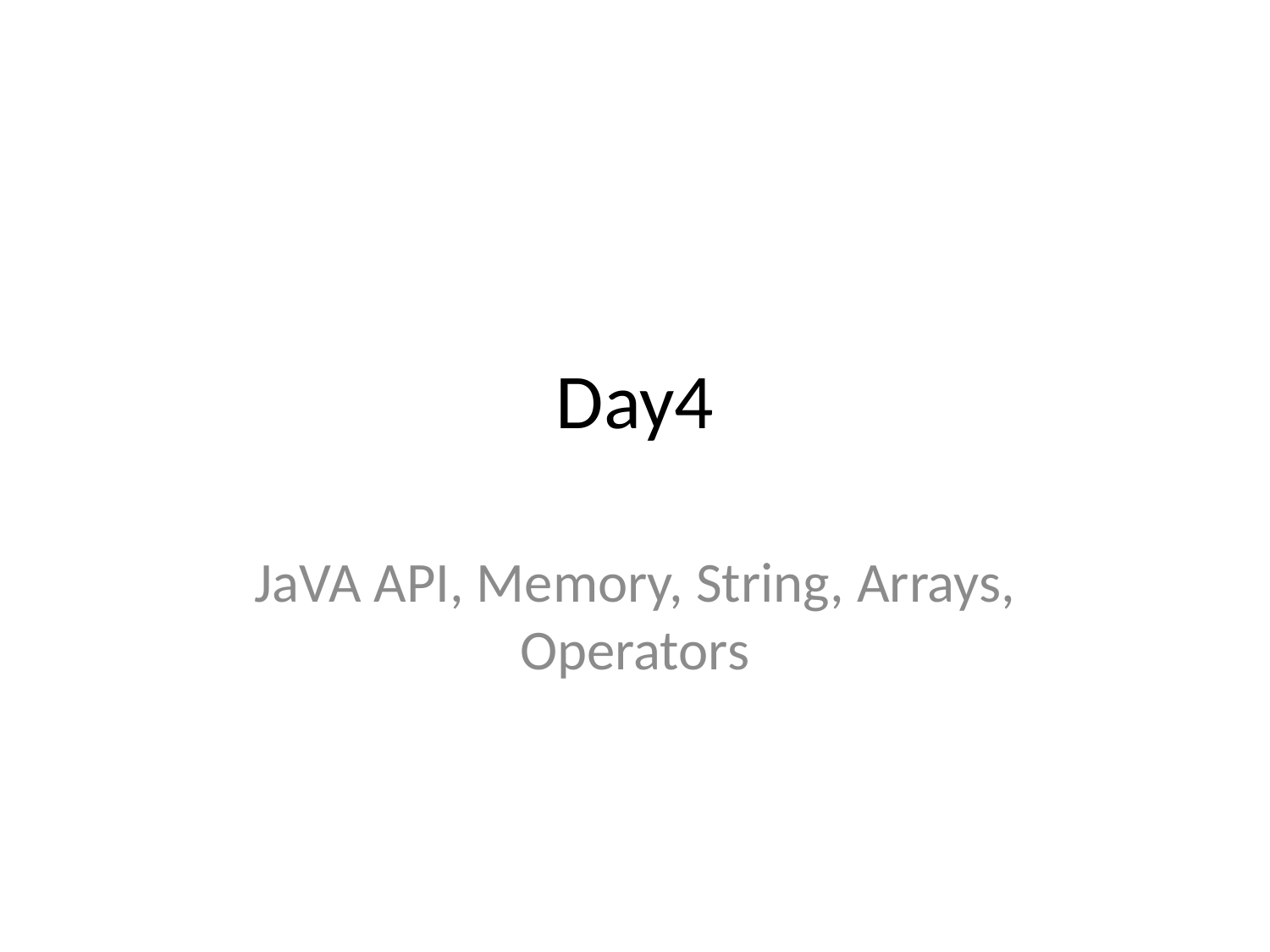

# Day4
JaVA API, Memory, String, Arrays, Operators